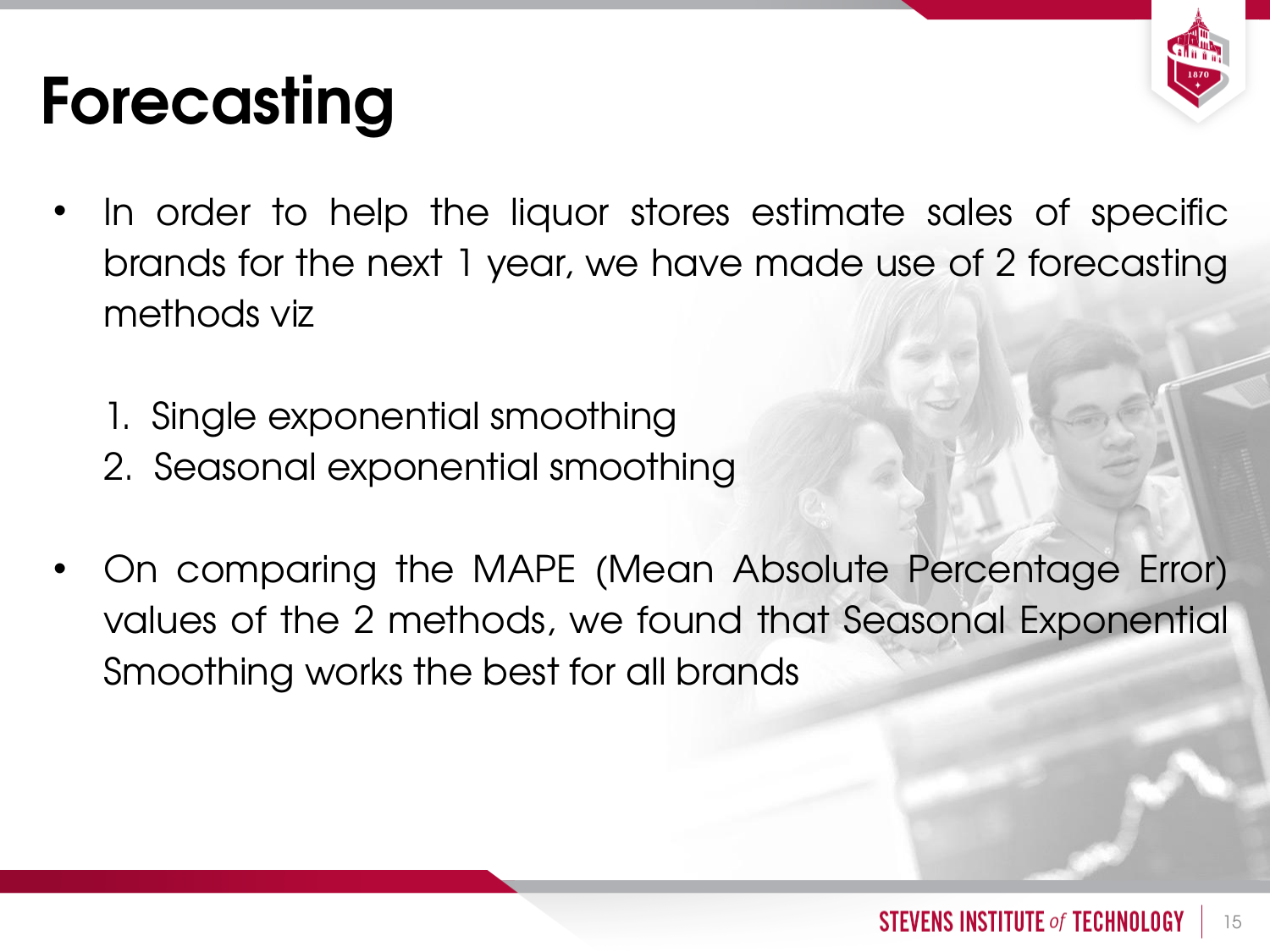

# Forecasting

In order to help the liquor stores estimate sales of specific brands for the next 1 year, we have made use of 2 forecasting methods viz

1.  Single exponential smoothing
2.  Seasonal exponential smoothing

On comparing the MAPE (Mean Absolute Percentage Error) values of the 2 methods, we found that Seasonal Exponential Smoothing works the best for all brands
15